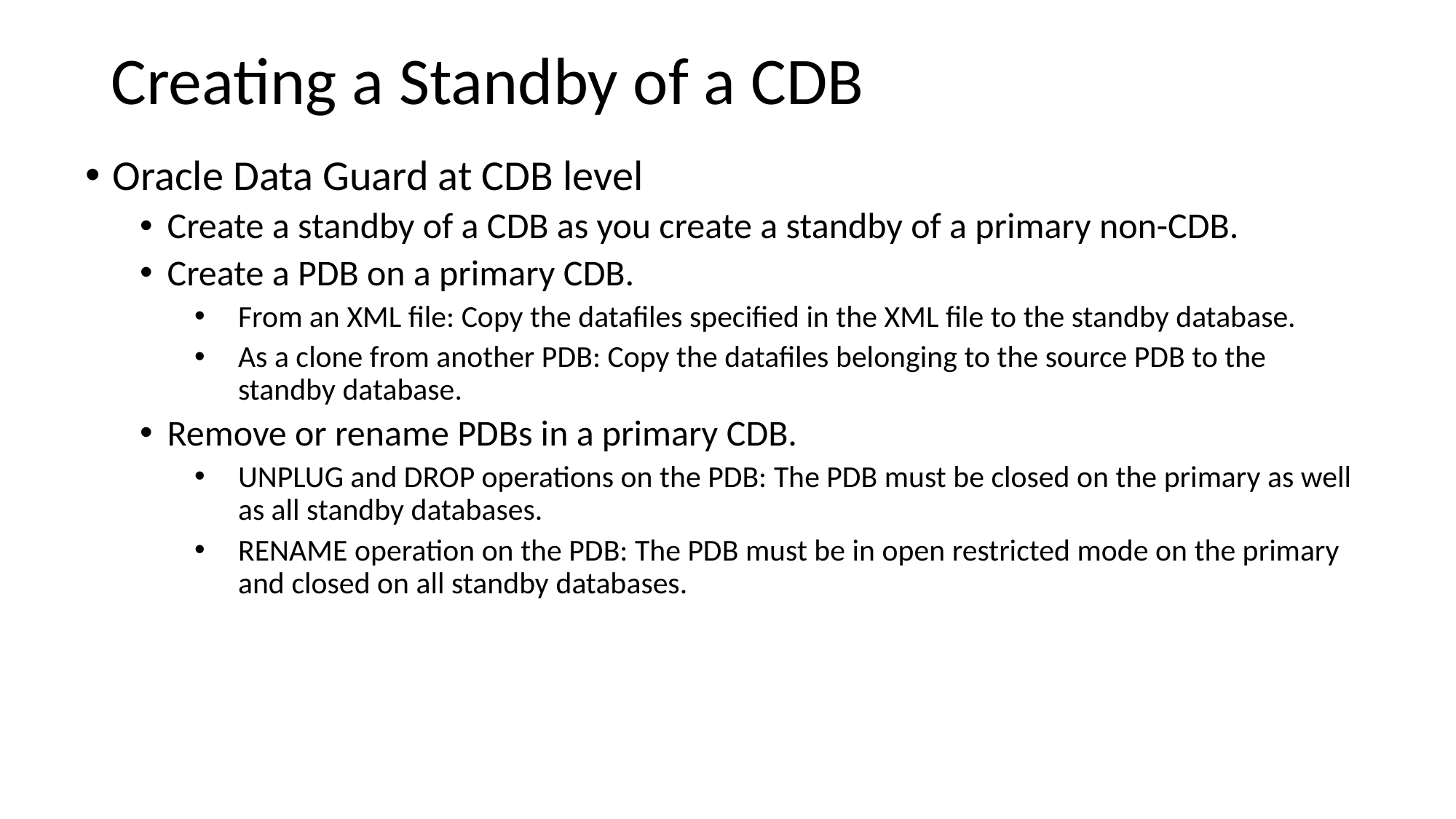

# Creating a Standby of a CDB
Oracle Data Guard at CDB level
Create a standby of a CDB as you create a standby of a primary non-CDB.
Create a PDB on a primary CDB.
From an XML file: Copy the datafiles specified in the XML file to the standby database.
As a clone from another PDB: Copy the datafiles belonging to the source PDB to the standby database.
Remove or rename PDBs in a primary CDB.
UNPLUG and DROP operations on the PDB: The PDB must be closed on the primary as well as all standby databases.
RENAME operation on the PDB: The PDB must be in open restricted mode on the primary and closed on all standby databases.